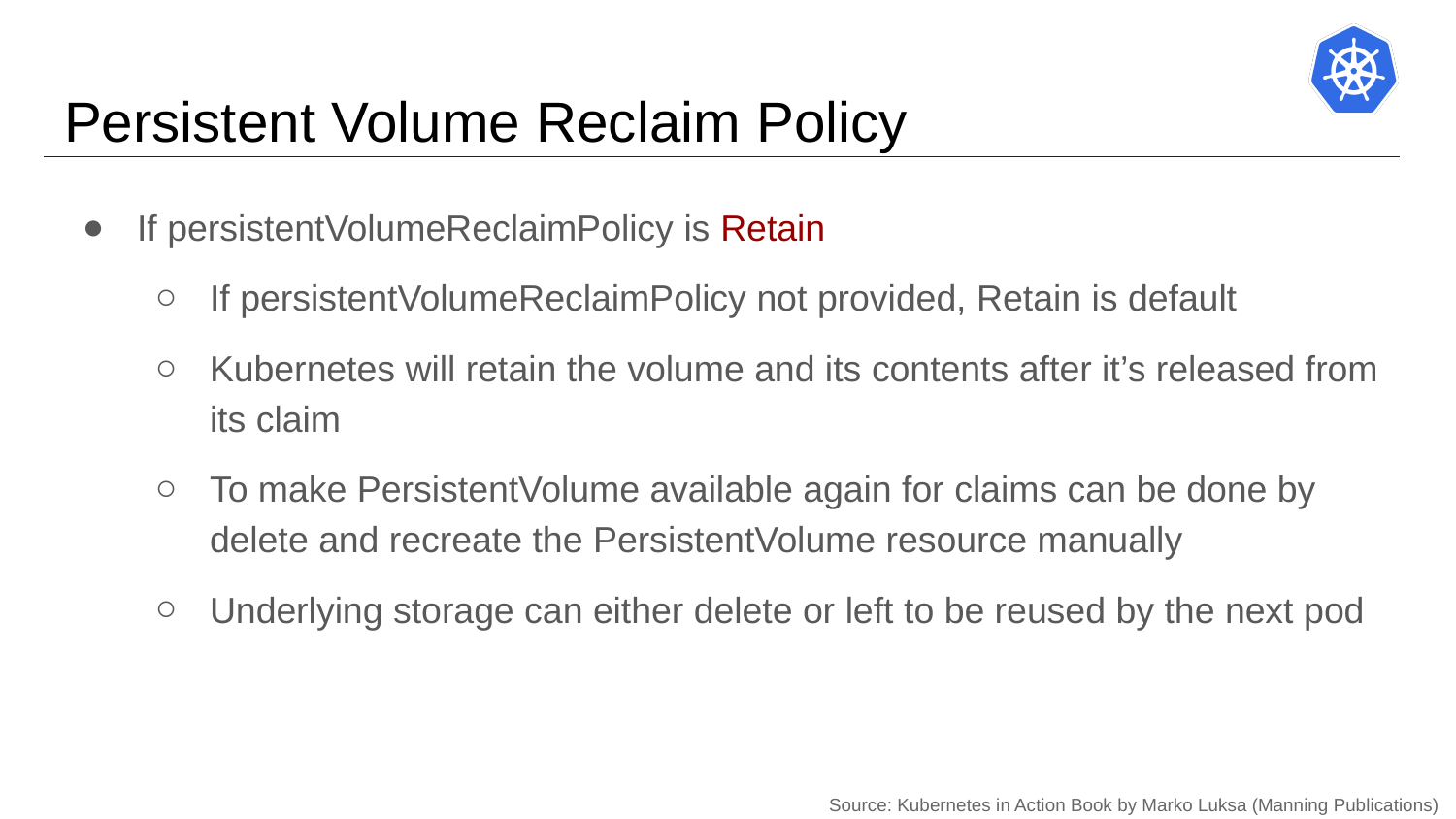

# Persistent Volume Reclaim Policy
If persistentVolumeReclaimPolicy is Retain
If persistentVolumeReclaimPolicy not provided, Retain is default
Kubernetes will retain the volume and its contents after it’s released from its claim
To make PersistentVolume available again for claims can be done by delete and recreate the PersistentVolume resource manually
Underlying storage can either delete or left to be reused by the next pod